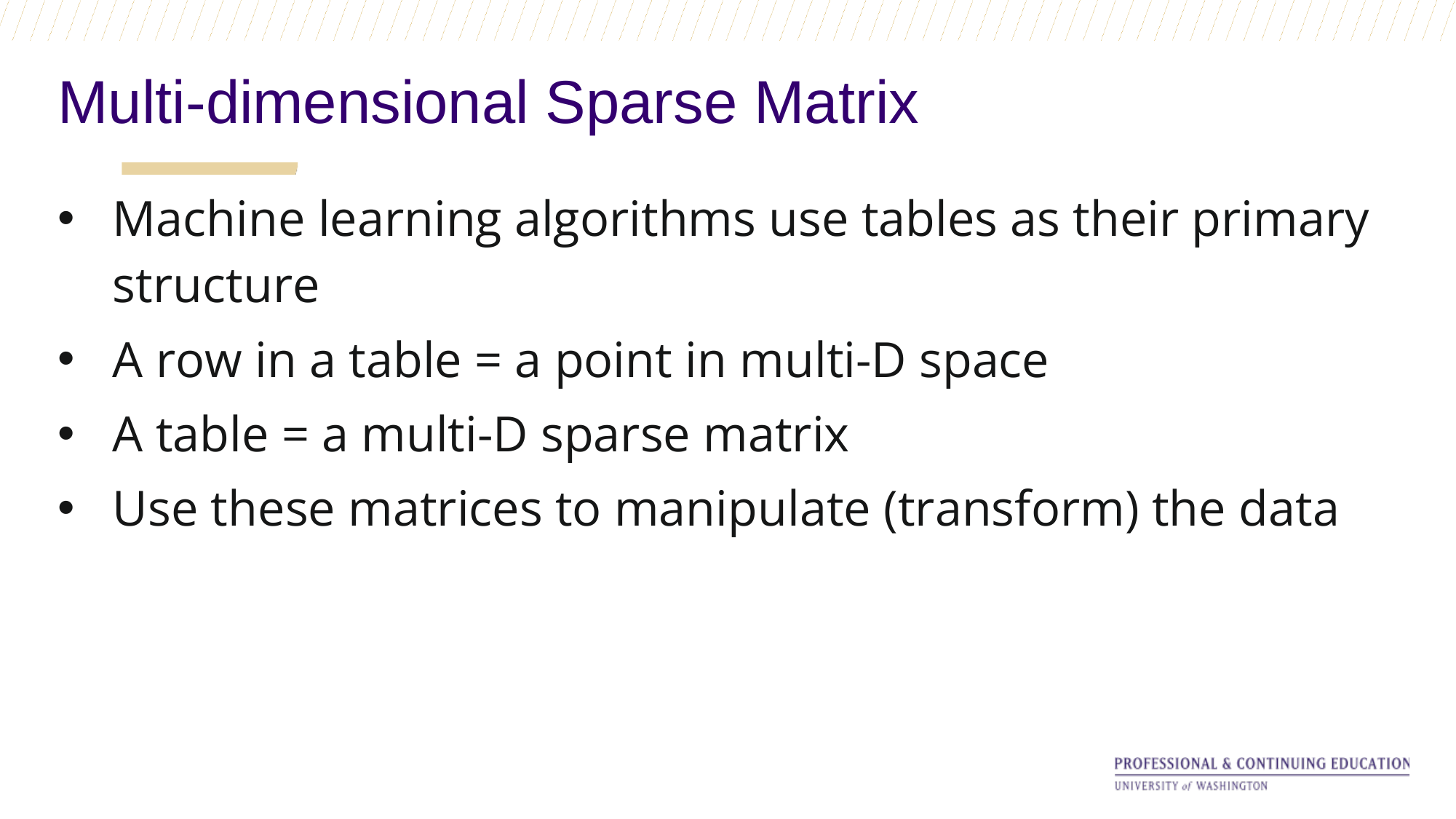

Multi-dimensional Sparse Matrix
Machine learning algorithms use tables as their primary structure
A row in a table = a point in multi-D space
A table = a multi-D sparse matrix
Use these matrices to manipulate (transform) the data